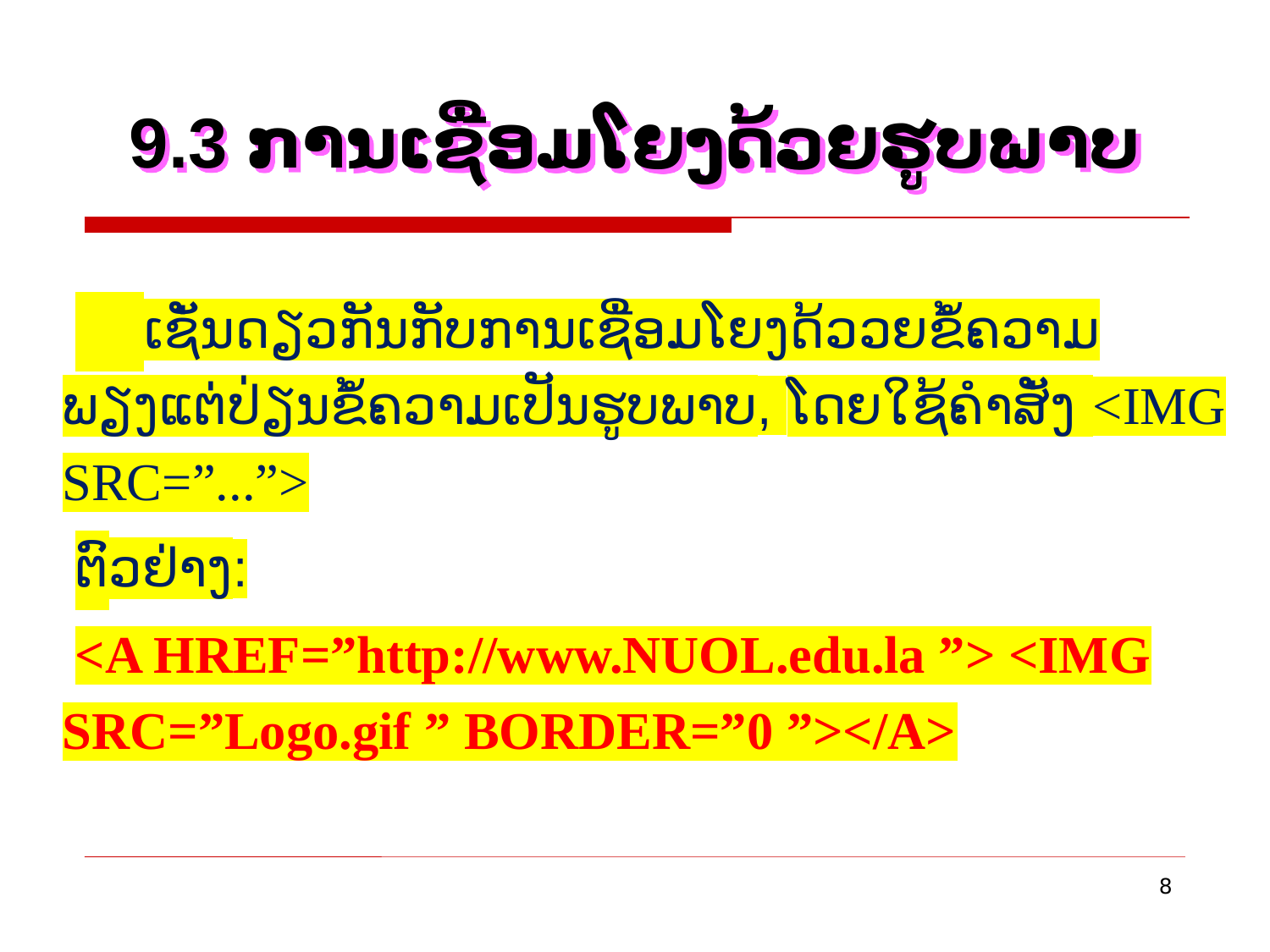

# 9.3 ການເຊື່ອມໂຍງດ້ວຍຮູບພາບ
     ເຊັ່ນດຽວກັນກັບການເຊື່ອມໂຍງດ້ວວຍຂໍ້ຄວາມພຽງແຕ່ປ່ຽນຂໍ້ຄວາມເປັນຮູບພາບ, ໂດຍໃຊ້ຄຳສັ່ງ <IMG SRC=”...”>
ຕົວຢ່າງ:
<A HREF=”http://www.NUOL.edu.la ”> <IMG SRC=”Logo.gif ” BORDER=”0 ”></A>
8